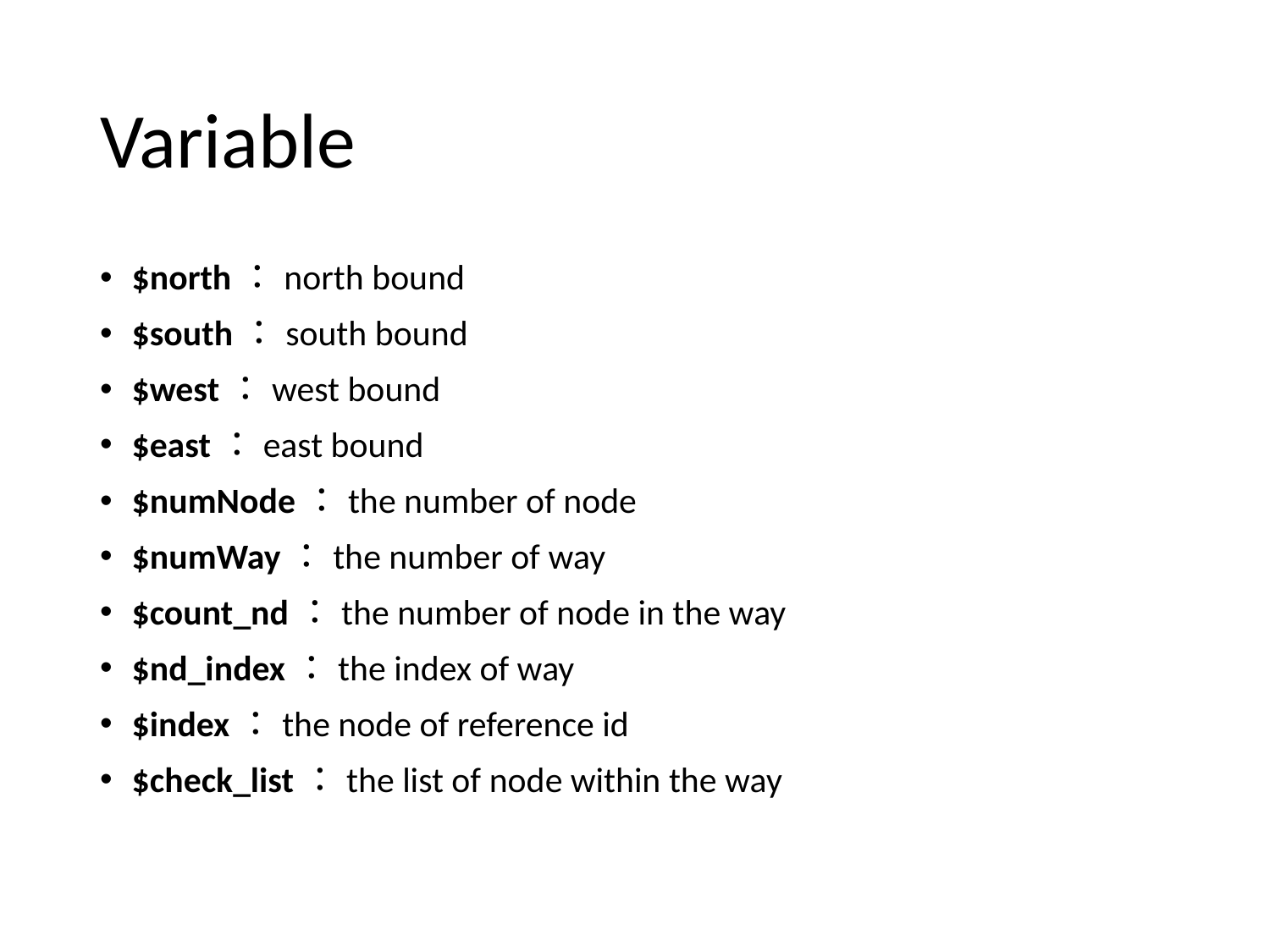

# Variable
$north：north bound
$south：south bound
$west：west bound
$east：east bound
$numNode：the number of node
$numWay：the number of way
$count_nd：the number of node in the way
$nd_index：the index of way
$index：the node of reference id
$check_list：the list of node within the way